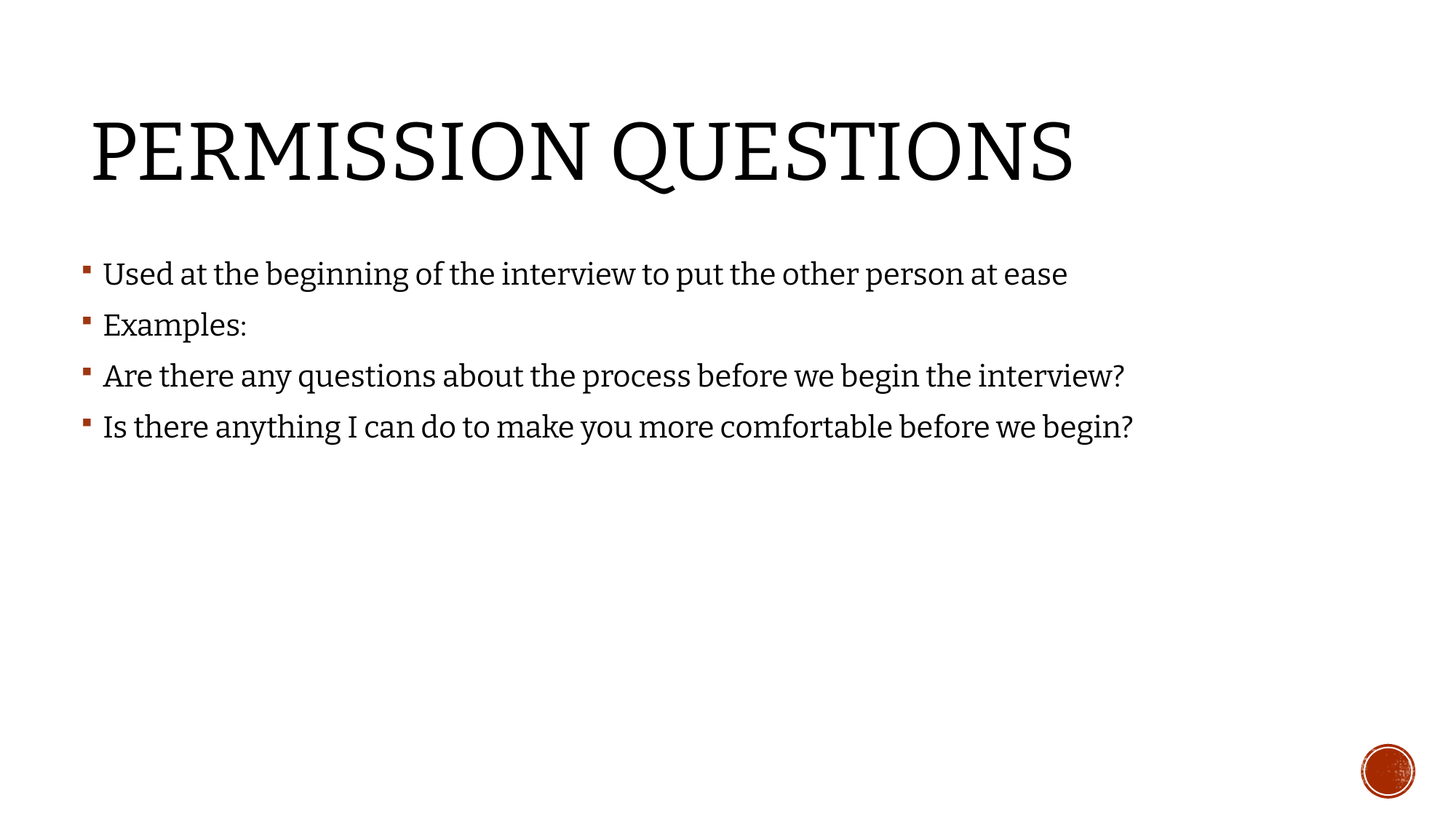

# Permission questions
Used at the beginning of the interview to put the other person at ease
Examples:
Are there any questions about the process before we begin the interview?
Is there anything I can do to make you more comfortable before we begin?